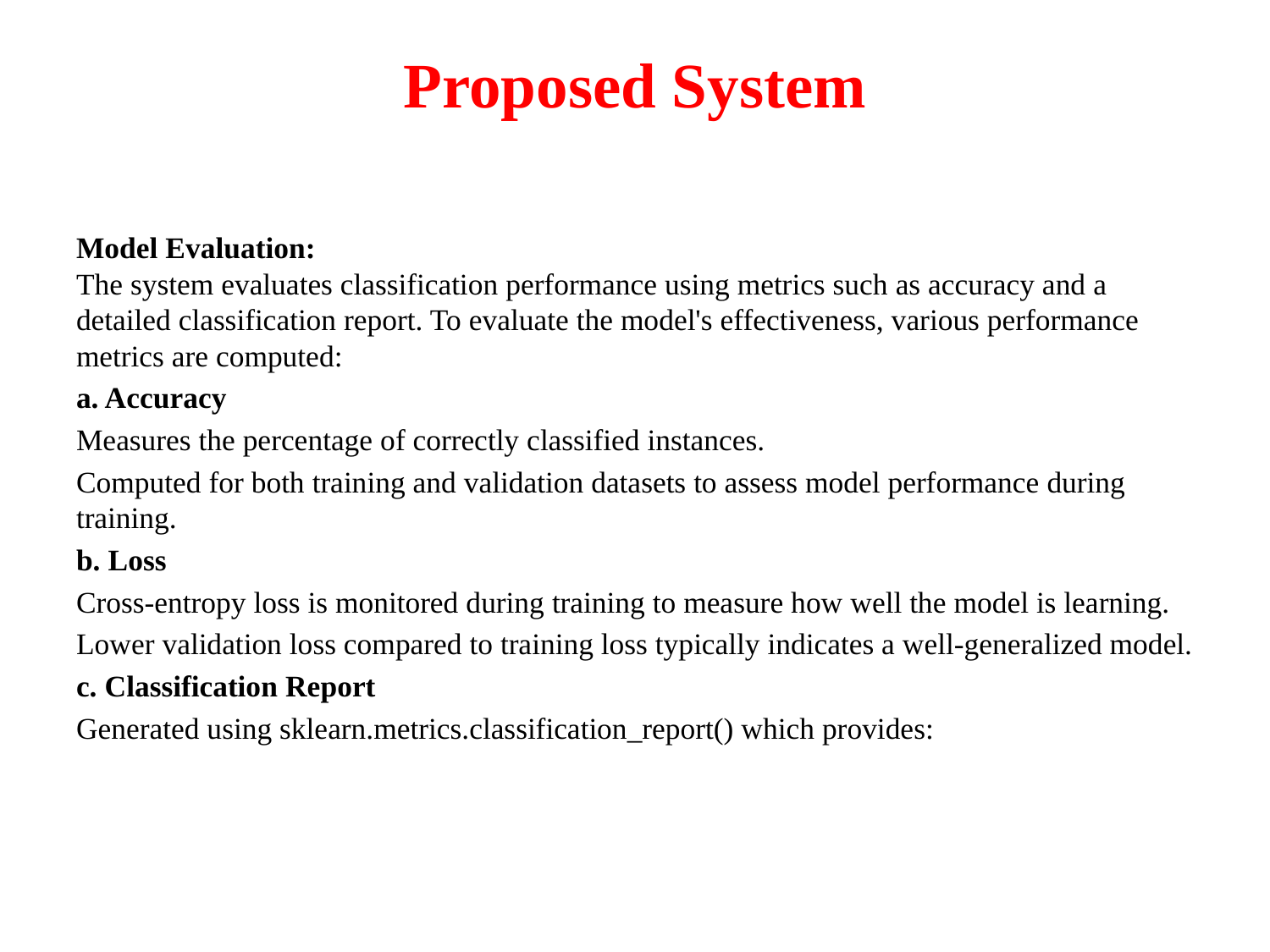

# Proposed System
Model Evaluation:
The system evaluates classification performance using metrics such as accuracy and a detailed classification report. To evaluate the model's effectiveness, various performance metrics are computed:
a. Accuracy
Measures the percentage of correctly classified instances.
Computed for both training and validation datasets to assess model performance during training.
b. Loss
Cross-entropy loss is monitored during training to measure how well the model is learning.
Lower validation loss compared to training loss typically indicates a well-generalized model.
c. Classification Report
Generated using sklearn.metrics.classification_report() which provides: